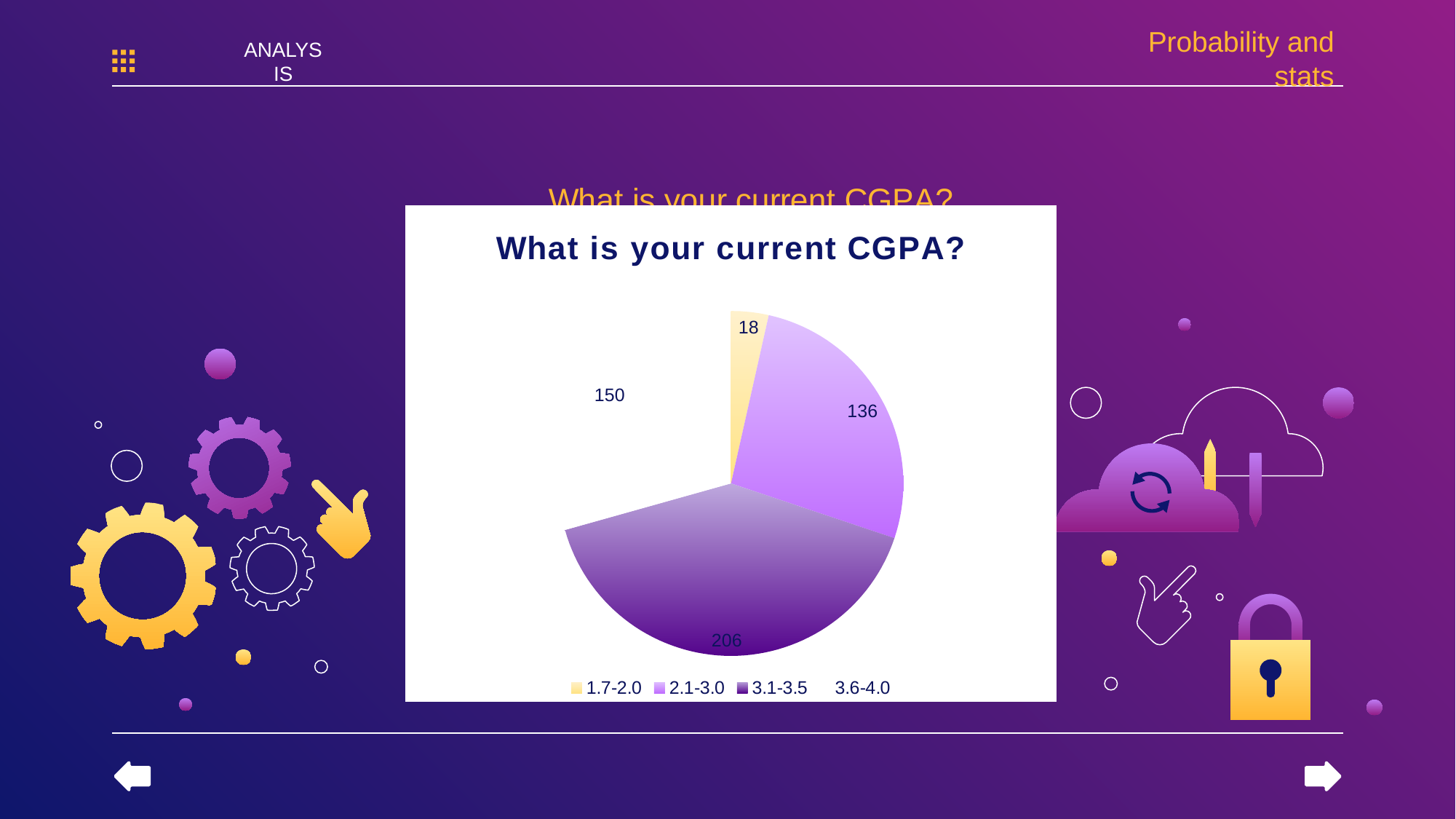

Probability and stats
ANALYSIS

### Chart: What is your current CGPA?

| Category |
|---|

### Chart: What is your current CGPA?

| Category |  |
|---|---|
| 1.7-2.0 | 18.0 |
| 2.1-3.0 | 136.0 |
| 3.1-3.5 | 207.0 |
| 3.6-4.0 | 150.0 |